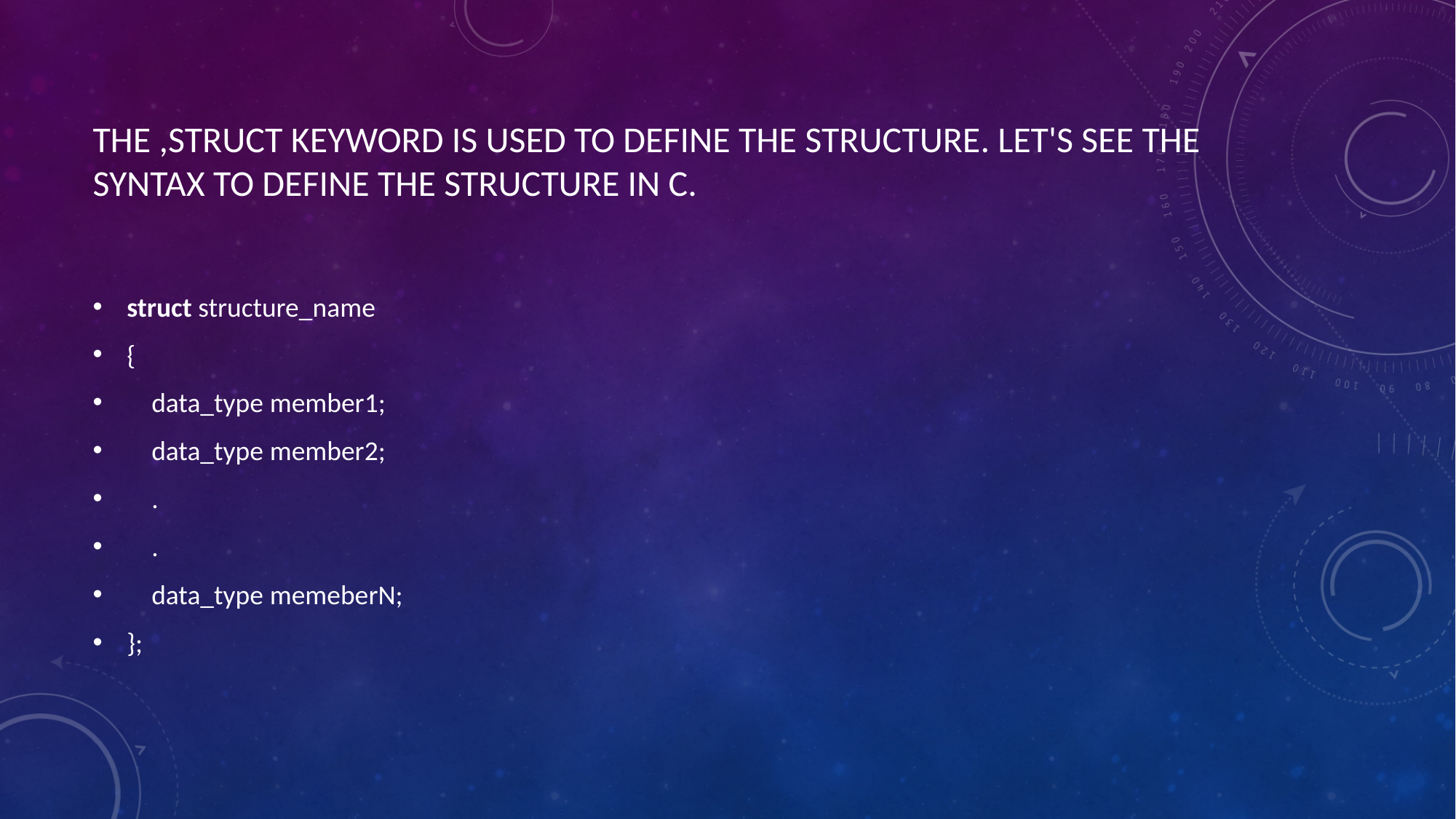

# The ,struct keyword is used to define the structure. Let's see the syntax to define the structure in c.
struct structure_name
{
    data_type member1;
    data_type member2;
    .
    .
    data_type memeberN;
};